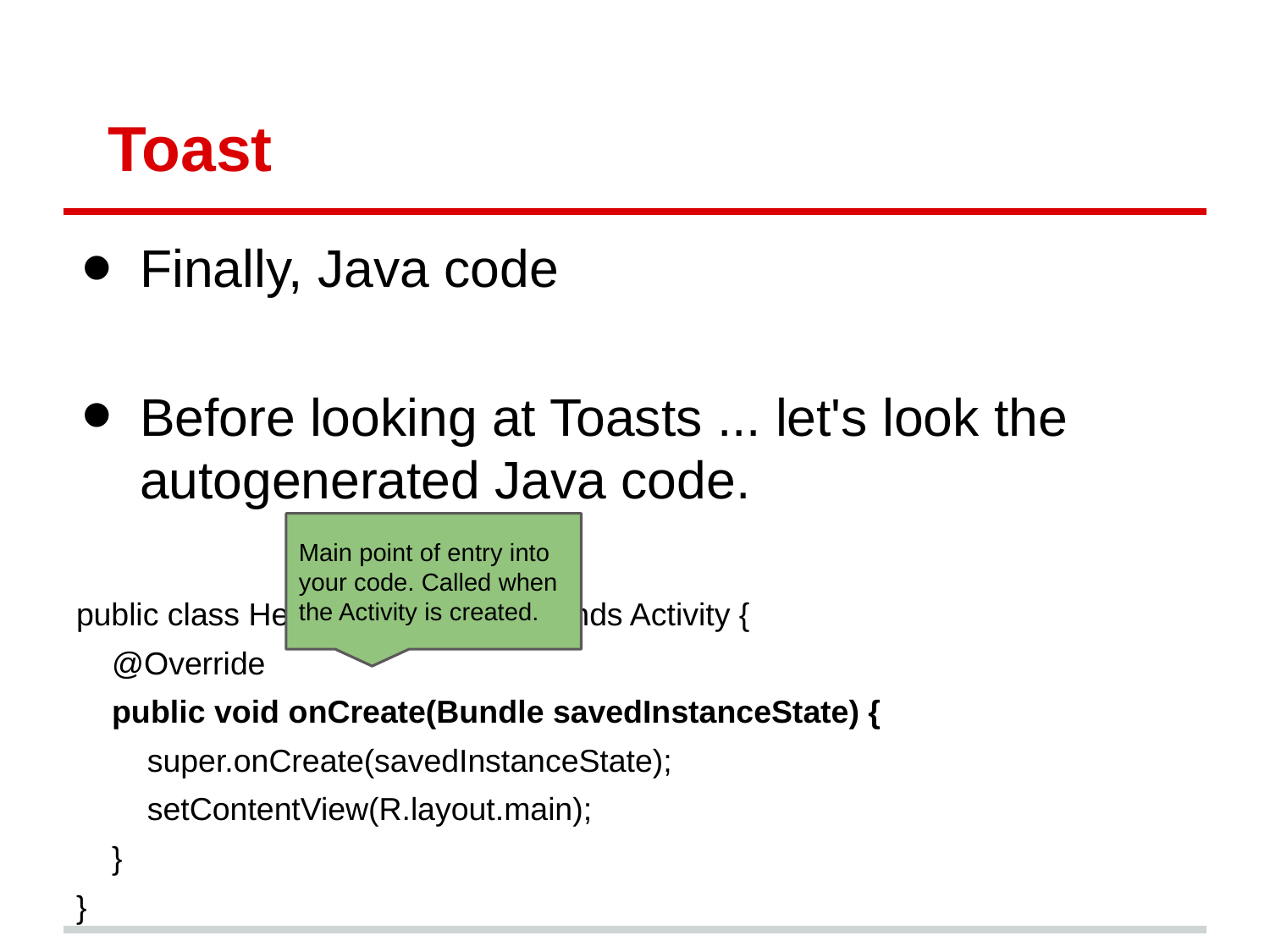

# Toast
Finally, Java code

Before looking at Toasts ... let's look the autogenerated Java code.

public class HelloWorldActivity extends Activity {
    @Override
    public void onCreate(Bundle savedInstanceState) {
        super.onCreate(savedInstanceState);
        setContentView(R.layout.main);
    }
}

Main point of entry into your code. Called when the Activity is created.